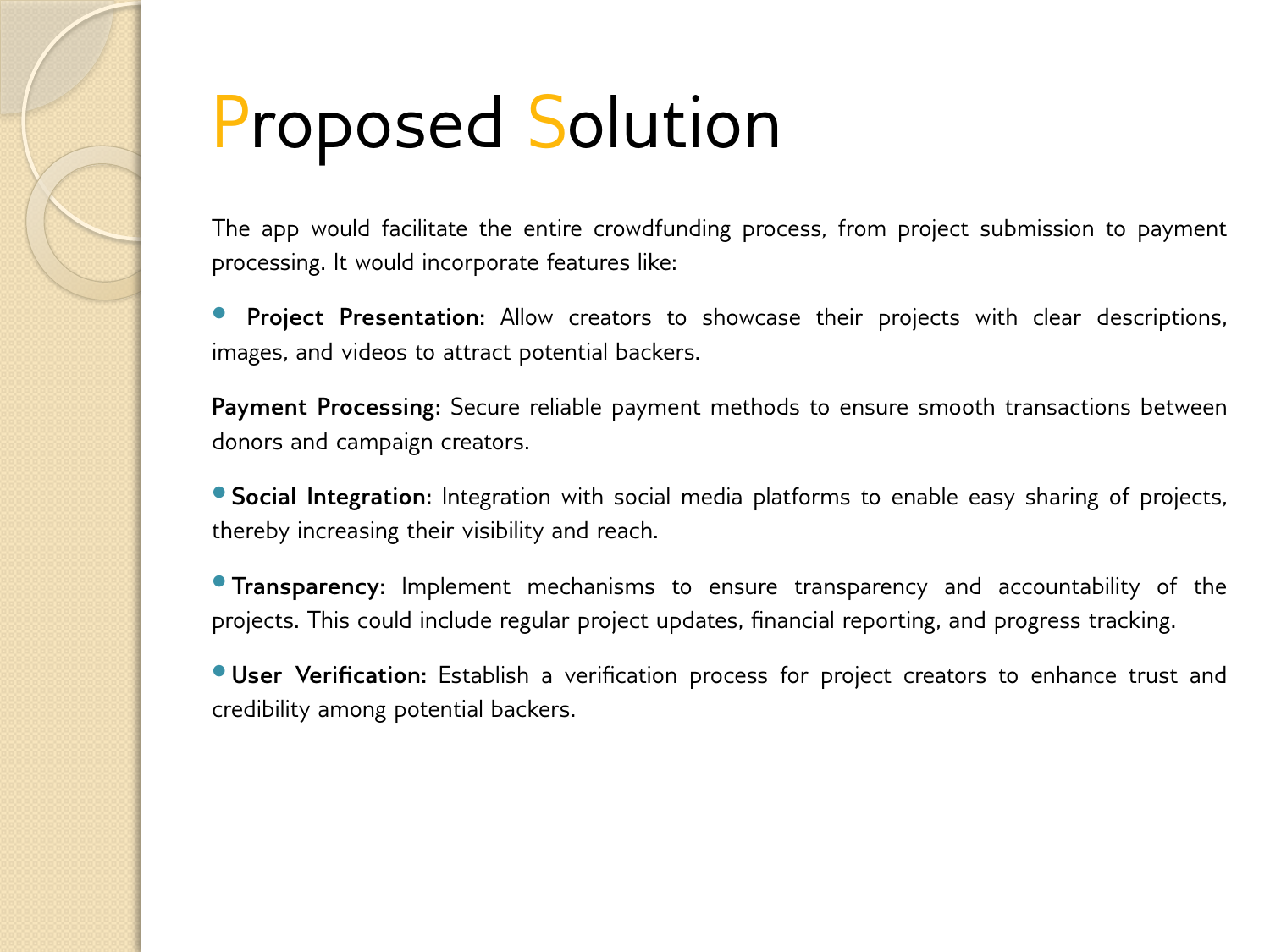

# Proposed Solution
The app would facilitate the entire crowdfunding process, from project submission to payment processing. It would incorporate features like:
 Project Presentation: Allow creators to showcase their projects with clear descriptions, images, and videos to attract potential backers.
Payment Processing: Secure reliable payment methods to ensure smooth transactions between donors and campaign creators.
Social Integration: Integration with social media platforms to enable easy sharing of projects, thereby increasing their visibility and reach.
Transparency: Implement mechanisms to ensure transparency and accountability of the projects. This could include regular project updates, financial reporting, and progress tracking.
User Verification: Establish a verification process for project creators to enhance trust and credibility among potential backers.